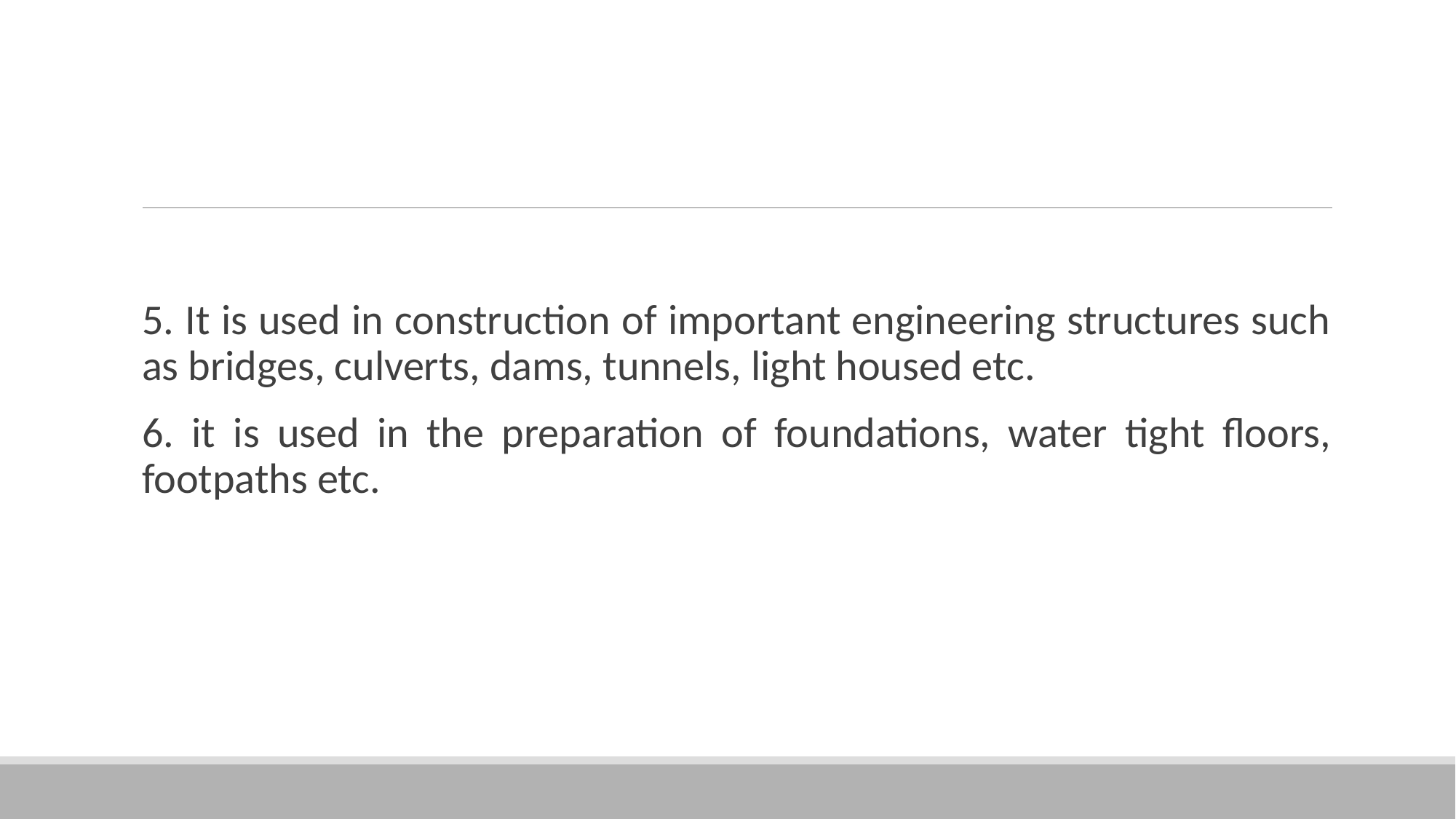

#

5. It is used in construction of important engineering structures such as bridges, culverts, dams, tunnels, light housed etc.
6. it is used in the preparation of foundations, water tight floors, footpaths etc.